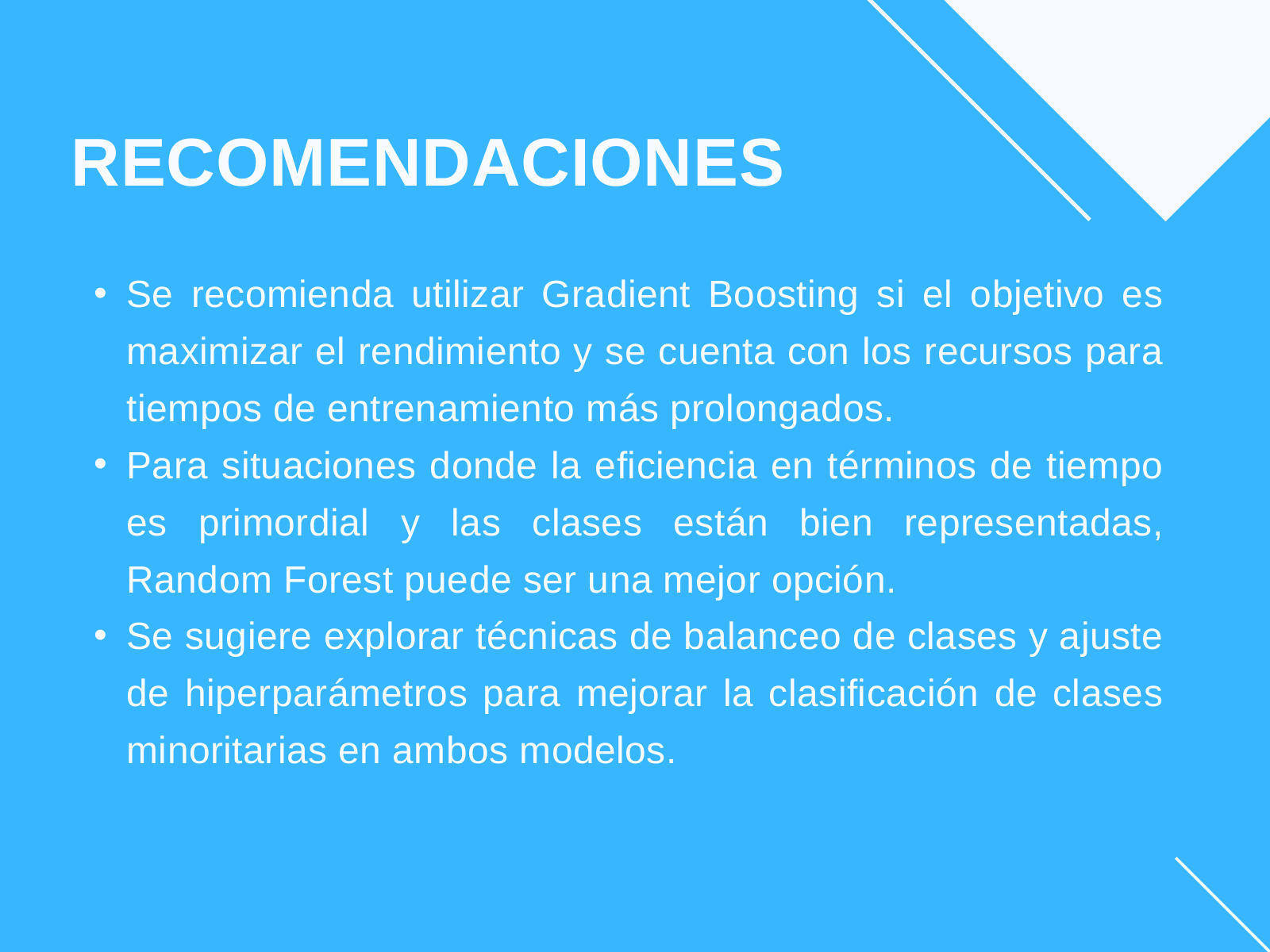

RECOMENDACIONES
Se recomienda utilizar Gradient Boosting si el objetivo es maximizar el rendimiento y se cuenta con los recursos para tiempos de entrenamiento más prolongados.
Para situaciones donde la eficiencia en términos de tiempo es primordial y las clases están bien representadas, Random Forest puede ser una mejor opción.
Se sugiere explorar técnicas de balanceo de clases y ajuste de hiperparámetros para mejorar la clasificación de clases minoritarias en ambos modelos.